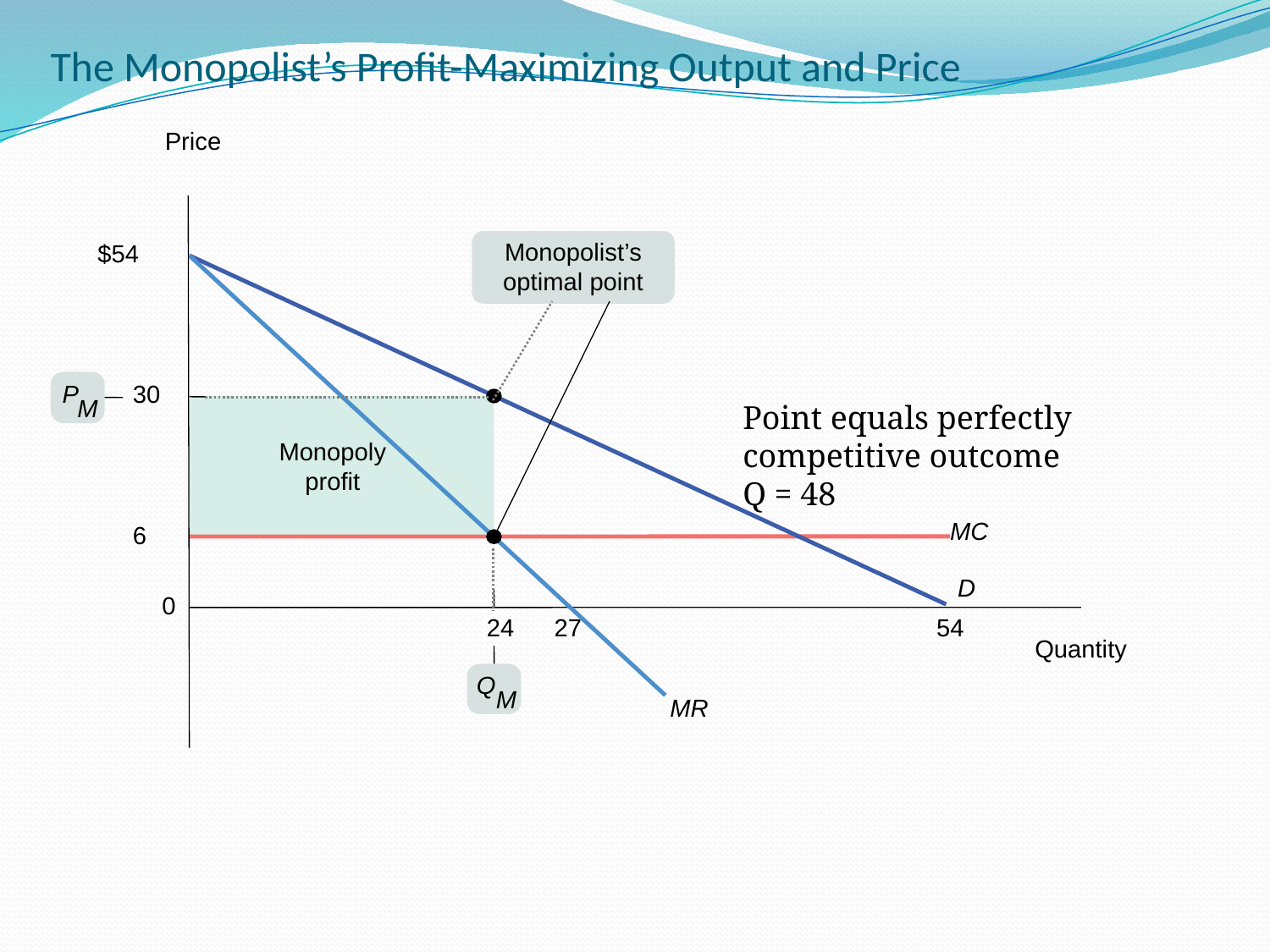

# The Monopolist’s Profit-Maximizing Output and Price
Price

Monopolist’s optimal point
$54

P
30

Point equals perfectly competitive outcome
Q = 48
M

Monopoly profit
MC
6

D

0

24
27
54
Quantity

Q
M
MR